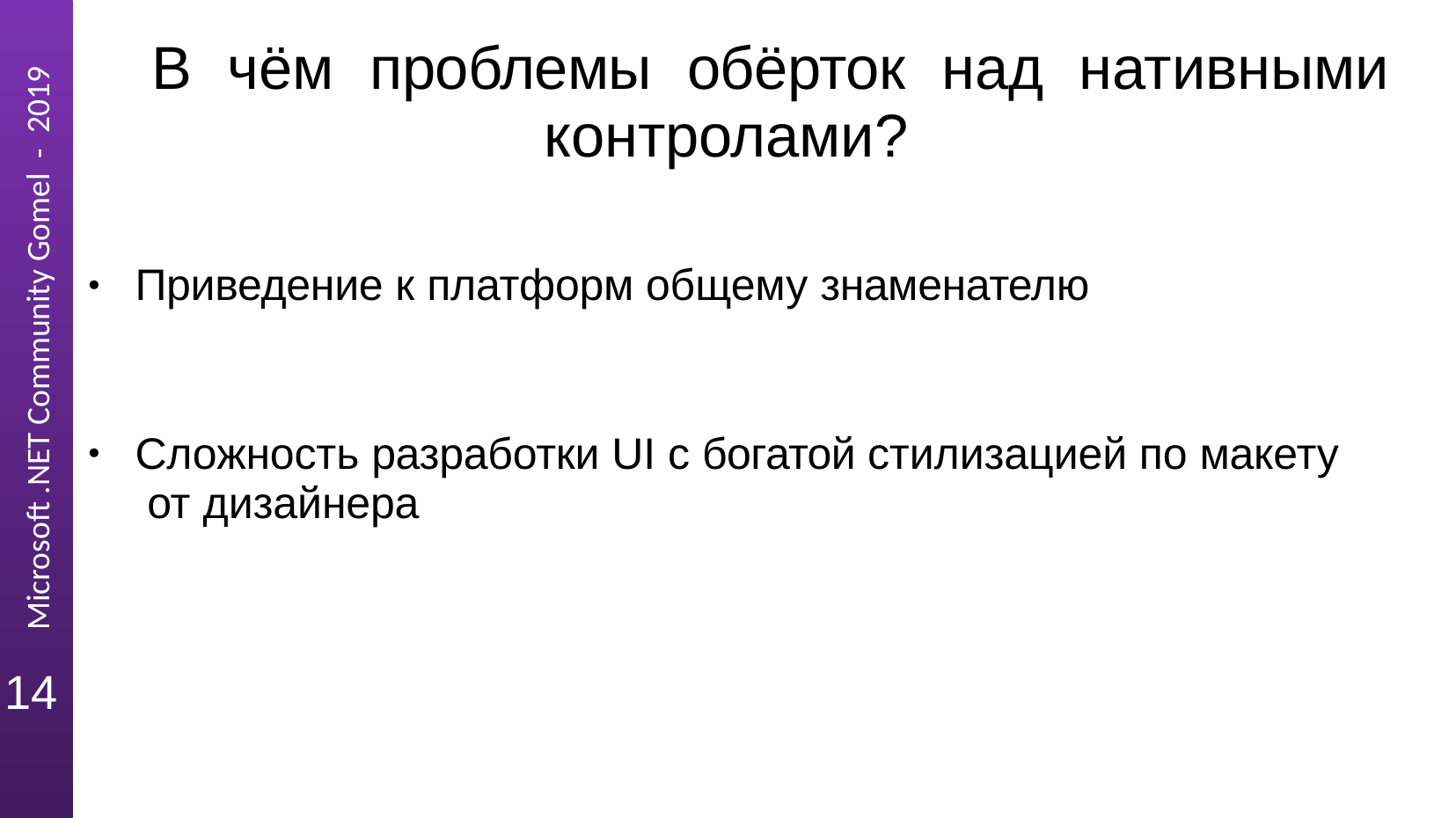

# В чём проблемы обёрток над нативными  контролами?
Приведение к платформ общему знаменателю
●
Сложность разработки UI с богатой стилизацией по макету  от дизайнера
●
14